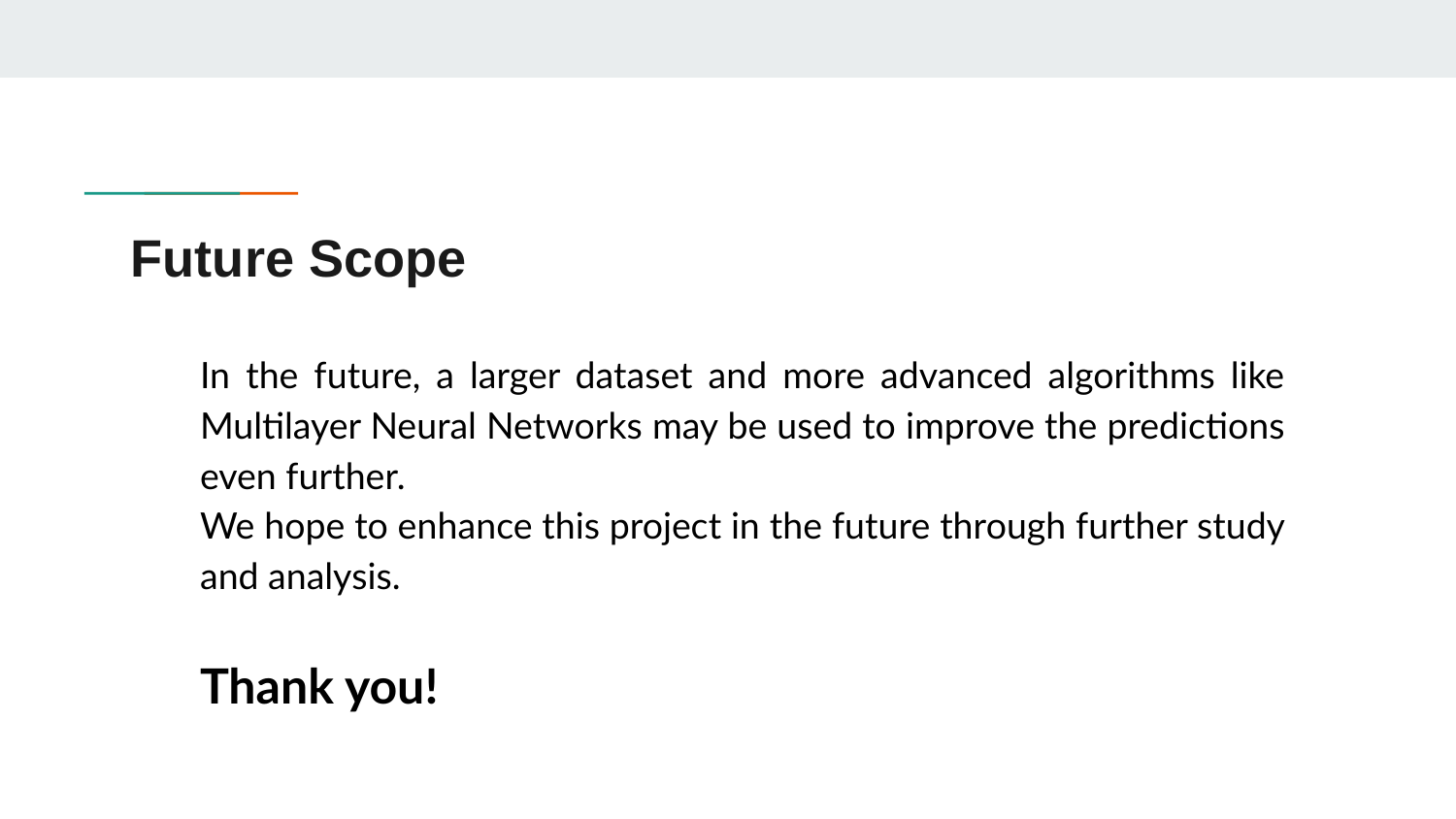

# Future Scope
In the future, a larger dataset and more advanced algorithms like Multilayer Neural Networks may be used to improve the predictions even further.
We hope to enhance this project in the future through further study and analysis.

Thank you!